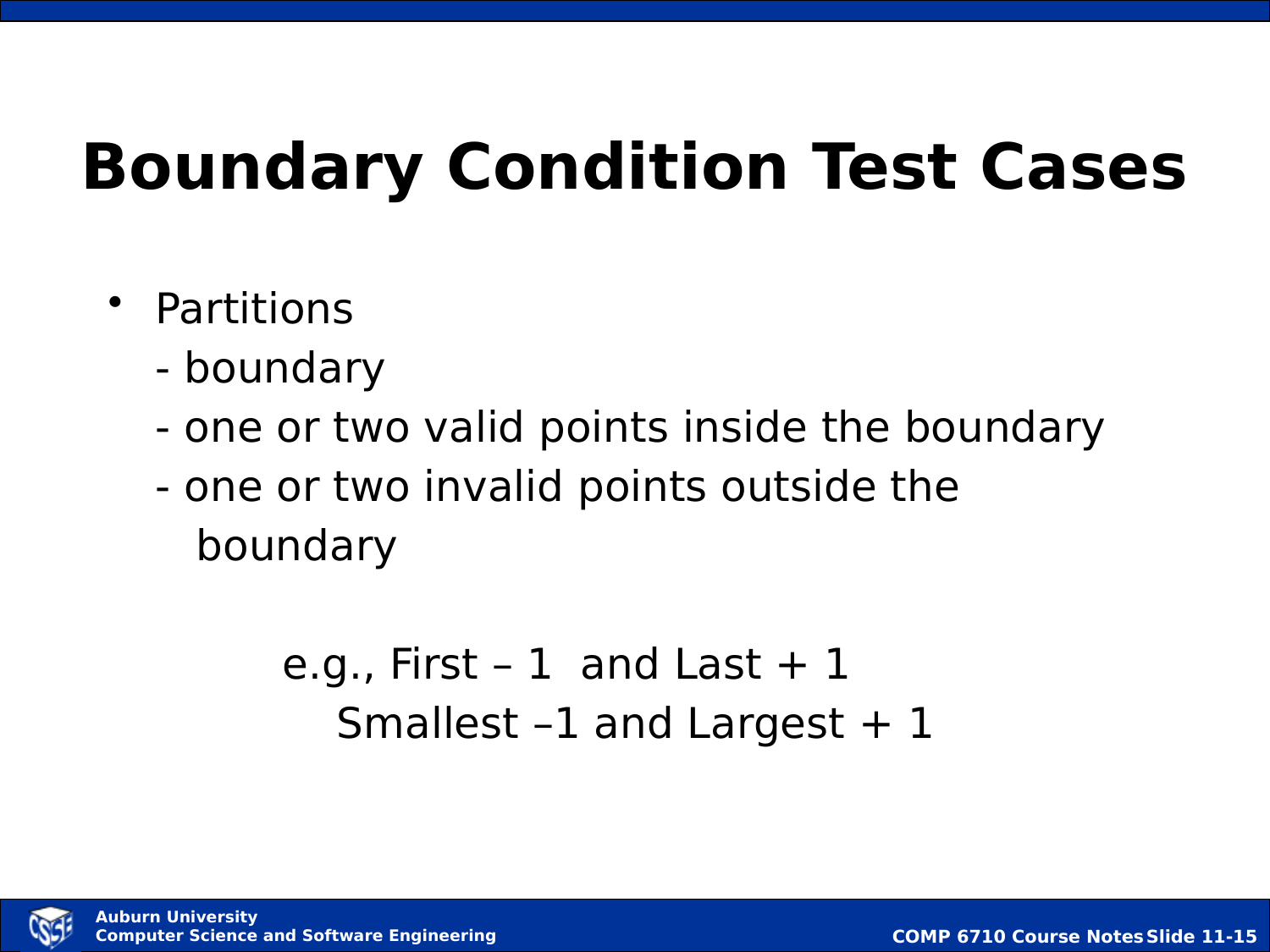

# Boundary Condition Test Cases
Partitions
	- boundary
	- one or two valid points inside the boundary
	- one or two invalid points outside the
	   boundary

		e.g., First – 1  and Last + 1
		    Smallest –1 and Largest + 1